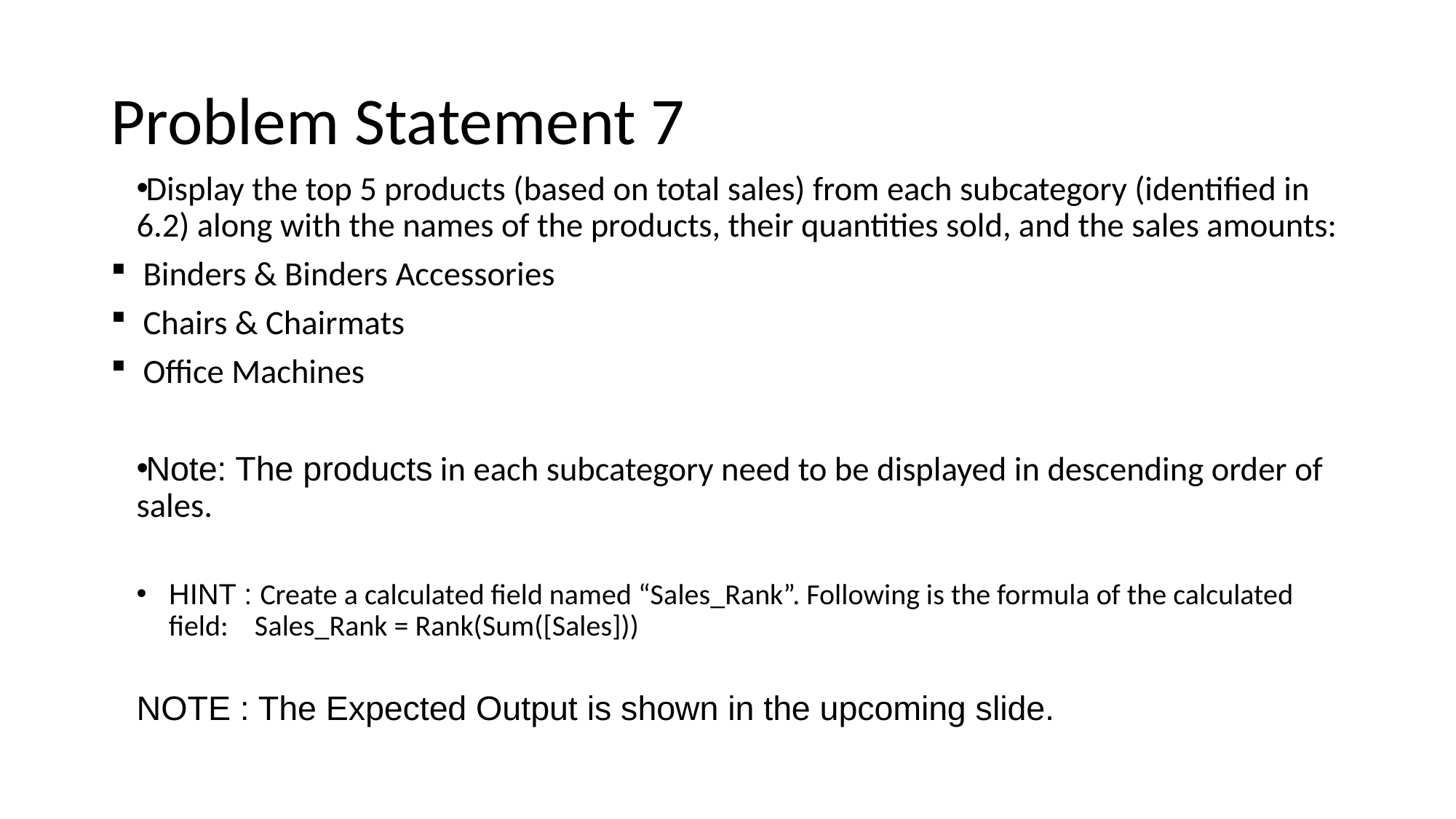

# Problem Statement 7
Display the top 5 products (based on total sales) from each subcategory (identified in 6.2) along with the names of the products, their quantities sold, and the sales amounts:
Binders & Binders Accessories
Chairs & Chairmats
Office Machines

Note: The products in each subcategory need to be displayed in descending order of sales.

HINT : Create a calculated field named “Sales_Rank”. Following is the formula of the calculated field:    Sales_Rank = Rank(Sum([Sales]))

NOTE : The Expected Output is shown in the upcoming slide.​​